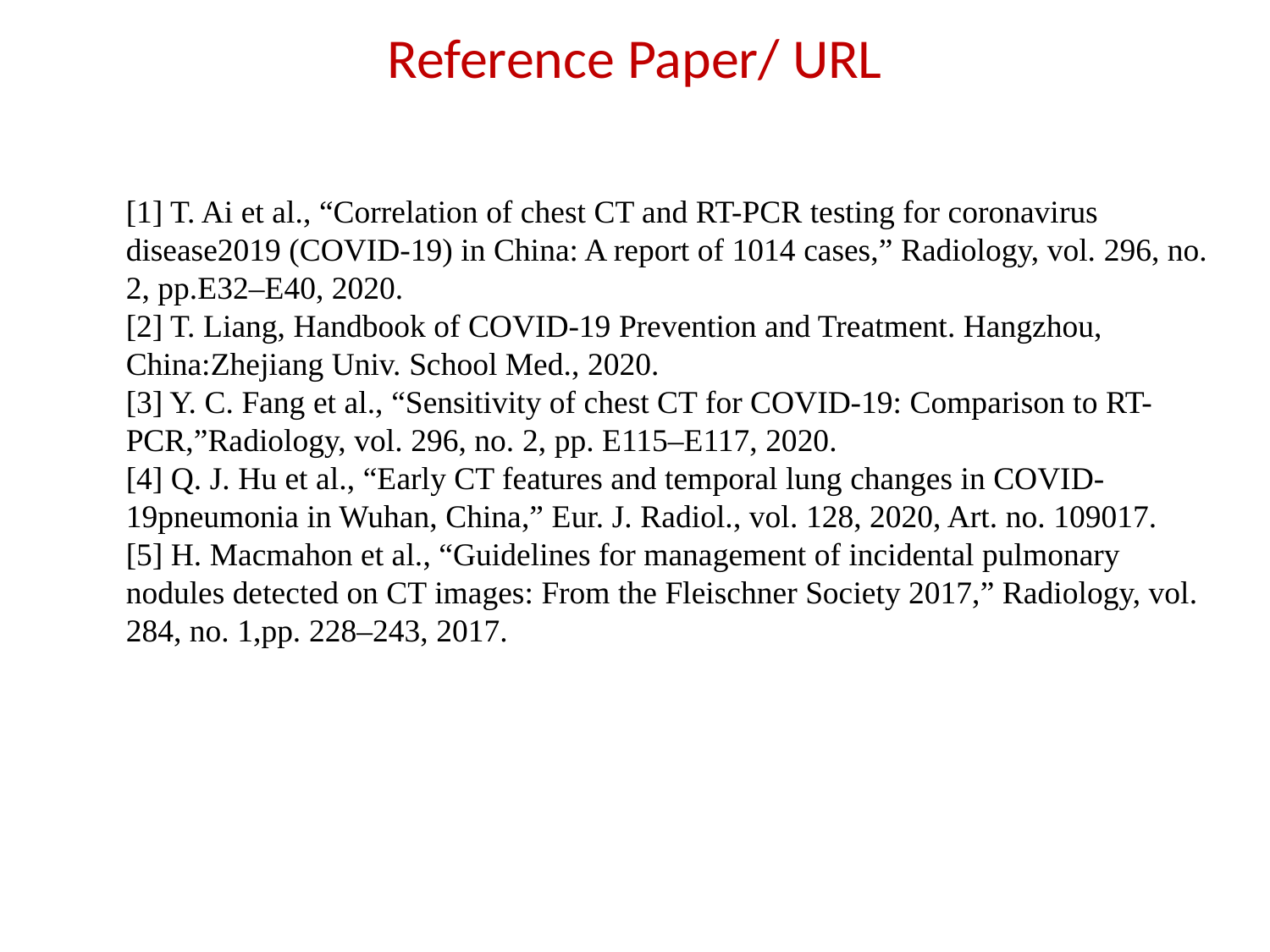

# Reference Paper/ URL

[1] T. Ai et al., “Correlation of chest CT and RT-PCR testing for coronavirus disease2019 (COVID-19) in China: A report of 1014 cases,” Radiology, vol. 296, no. 2, pp.E32–E40, 2020.
[2] T. Liang, Handbook of COVID-19 Prevention and Treatment. Hangzhou, China:Zhejiang Univ. School Med., 2020.
[3] Y. C. Fang et al., “Sensitivity of chest CT for COVID-19: Comparison to RT-PCR,”Radiology, vol. 296, no. 2, pp. E115–E117, 2020.
[4] Q. J. Hu et al., “Early CT features and temporal lung changes in COVID- 19pneumonia in Wuhan, China,” Eur. J. Radiol., vol. 128, 2020, Art. no. 109017.
[5] H. Macmahon et al., “Guidelines for management of incidental pulmonary nodules detected on CT images: From the Fleischner Society 2017,” Radiology, vol. 284, no. 1,pp. 228–243, 2017.